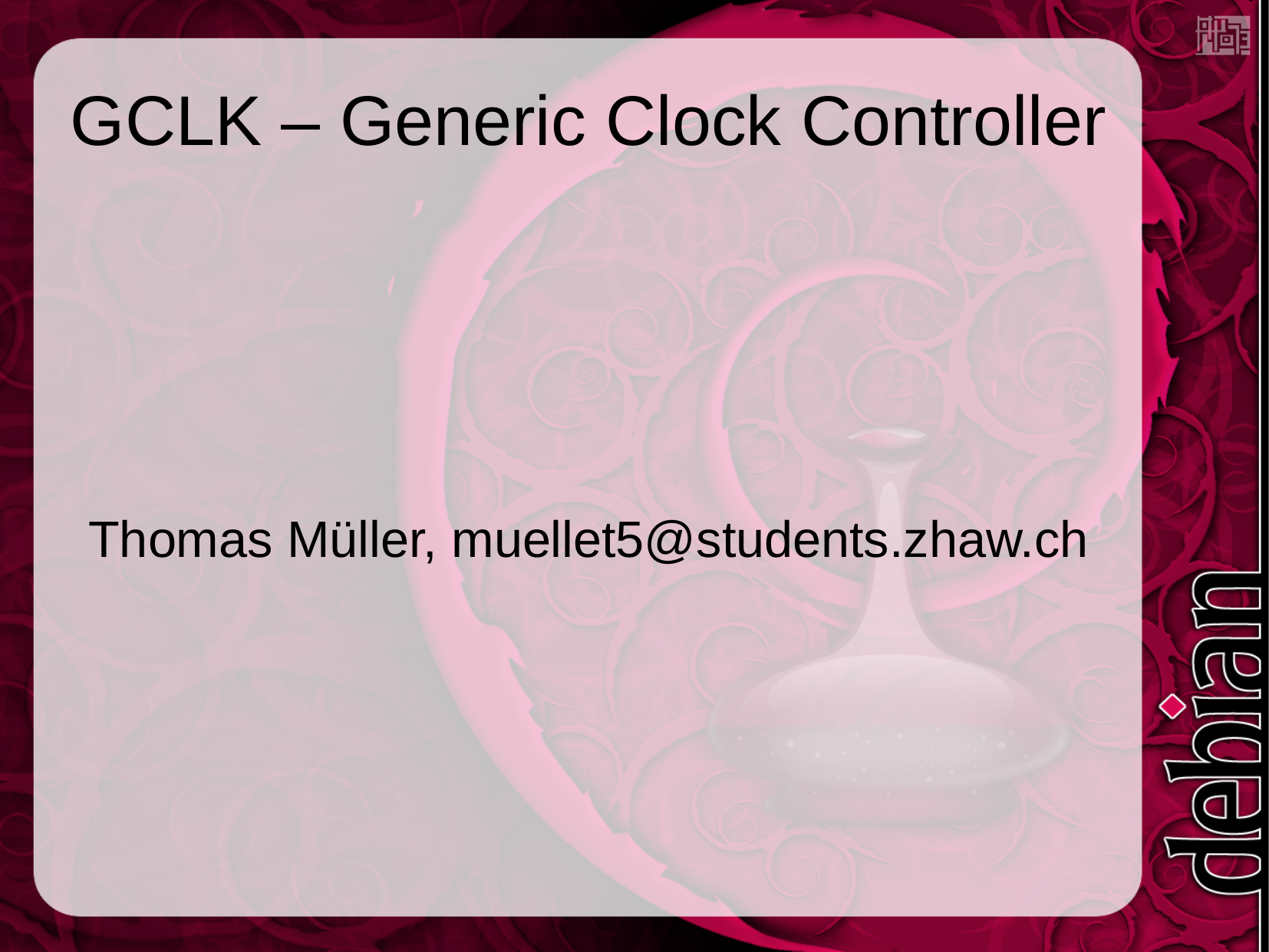

GCLK – Generic Clock Controller
Thomas Müller, muellet5@students.zhaw.ch